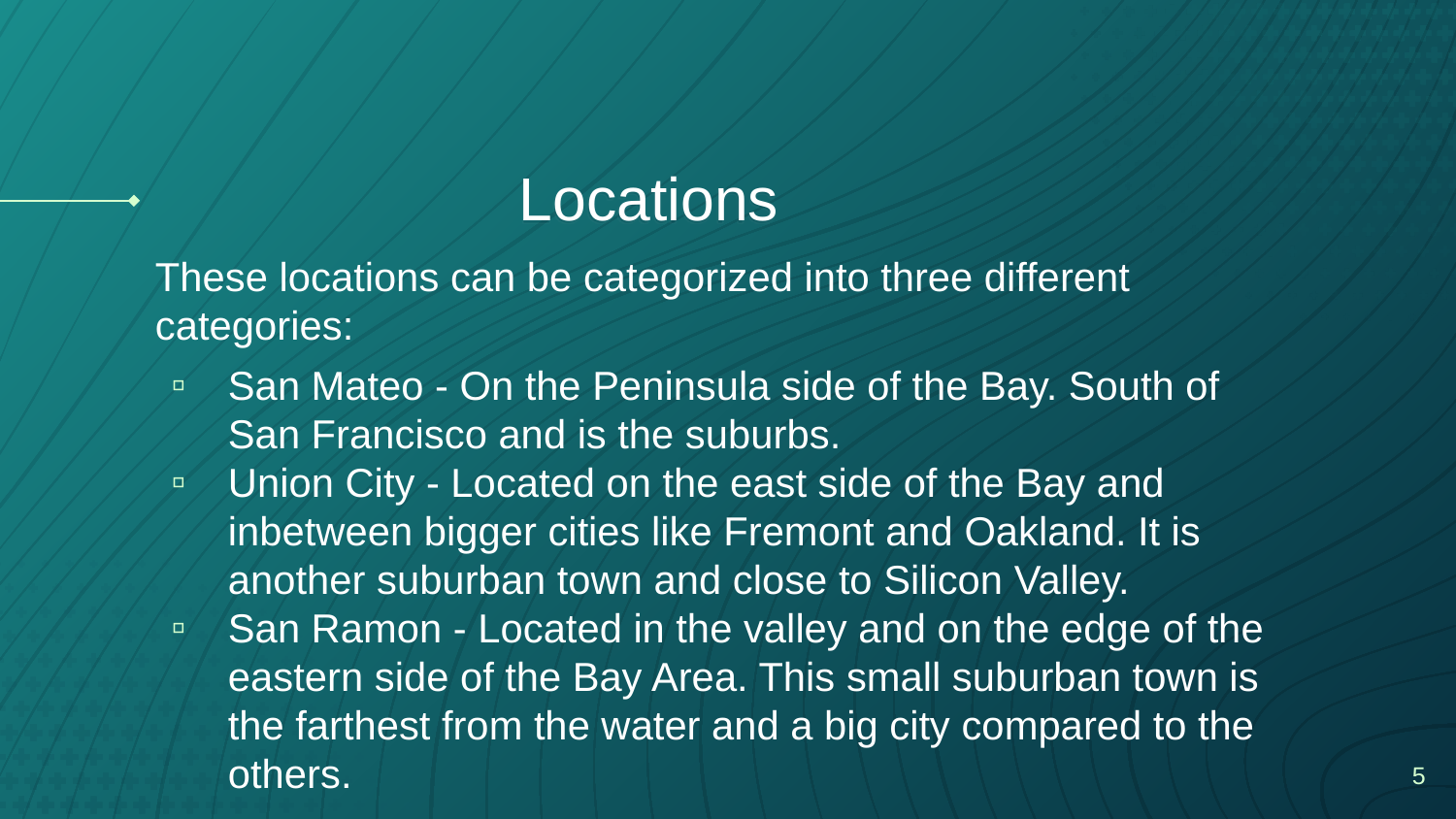

# Locations
These locations can be categorized into three different categories:
San Mateo - On the Peninsula side of the Bay. South of San Francisco and is the suburbs.
Union City - Located on the east side of the Bay and inbetween bigger cities like Fremont and Oakland. It is another suburban town and close to Silicon Valley.
San Ramon - Located in the valley and on the edge of the eastern side of the Bay Area. This small suburban town is the farthest from the water and a big city compared to the others.
5